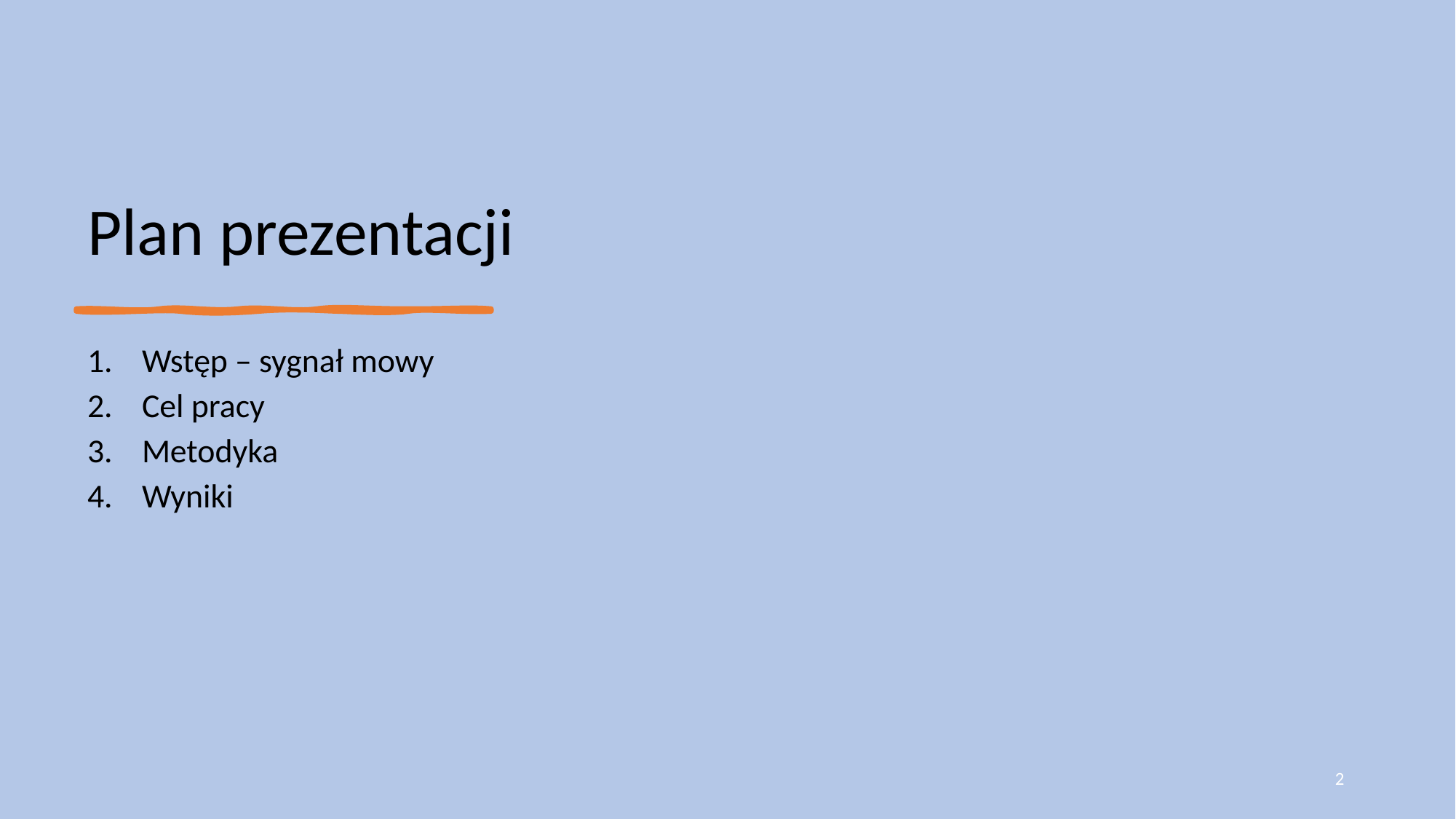

# Plan prezentacji

Wstęp – sygnał mowy
Cel pracy
Metodyka
Wyniki
2